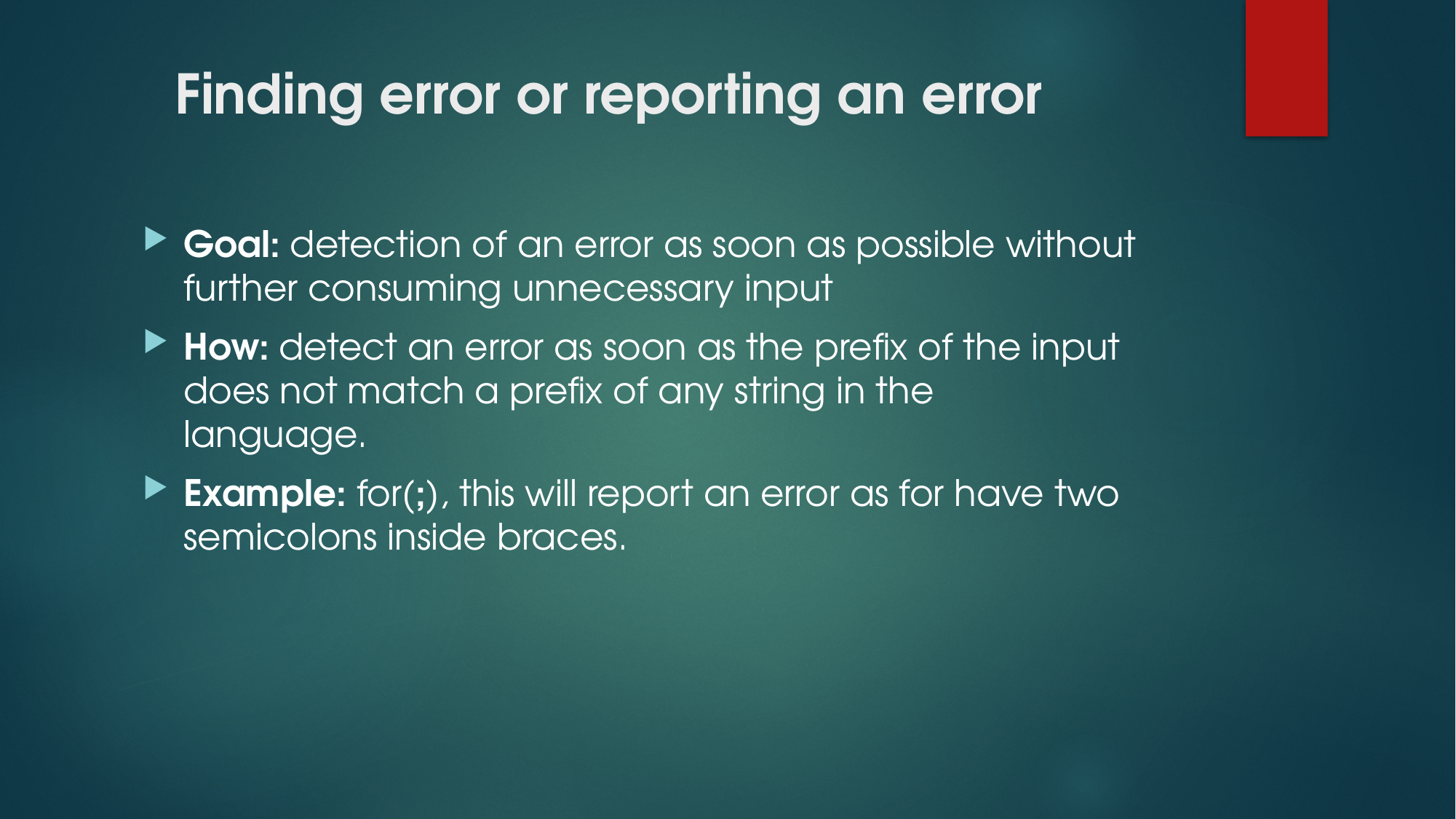

# Finding error or reporting an error

Goal: detection of an error as soon as possible without further consuming unnecessary input
How: detect an error as soon as the prefix of the input does not match a prefix of any string in the
language.
Example: for(;), this will report an error as for have two semicolons inside braces.